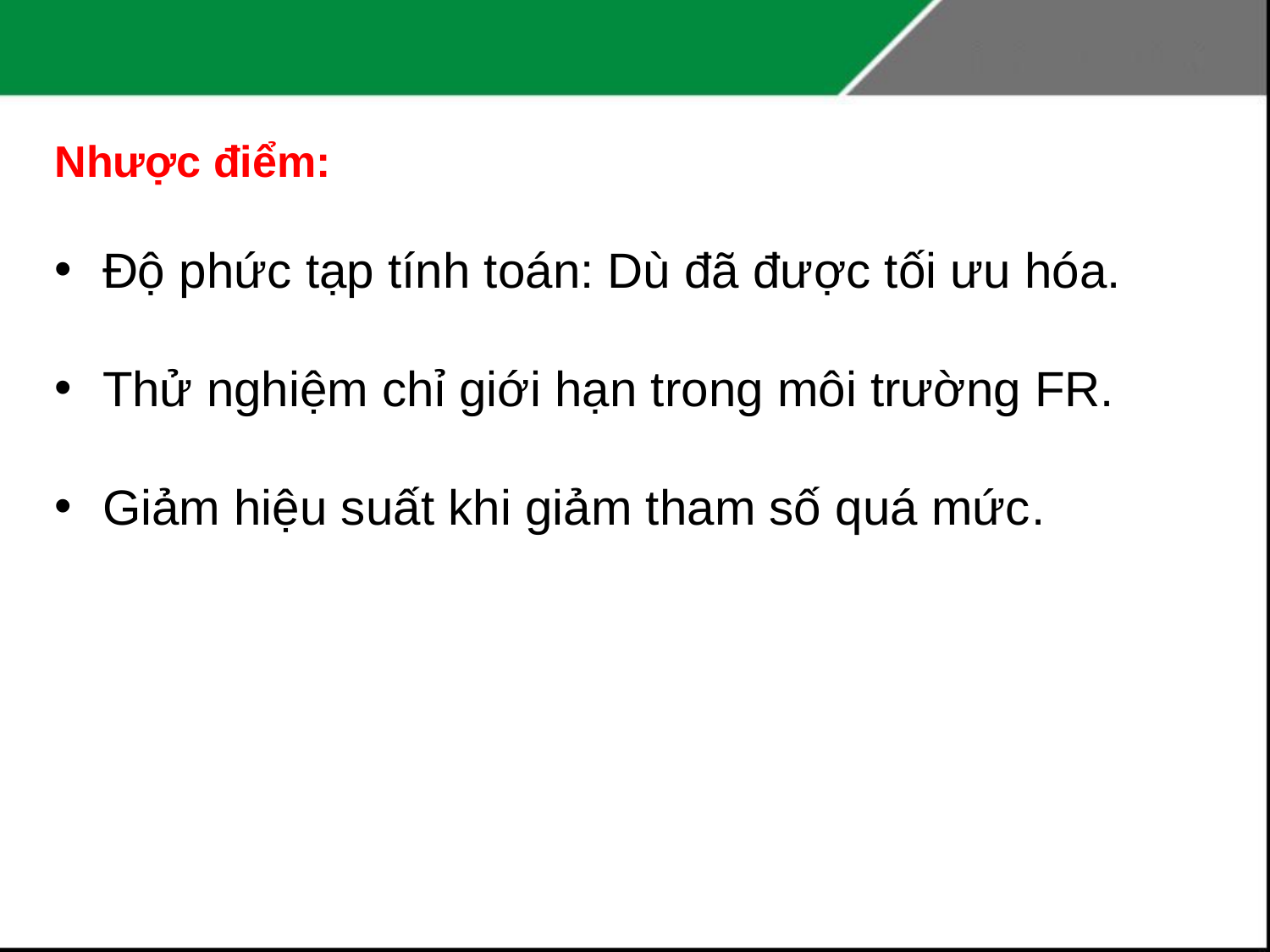

Nhược điểm:

Độ phức tạp tính toán: Dù đã được tối ưu hóa.

Thử nghiệm chỉ giới hạn trong môi trường FR.

Giảm hiệu suất khi giảm tham số quá mức.